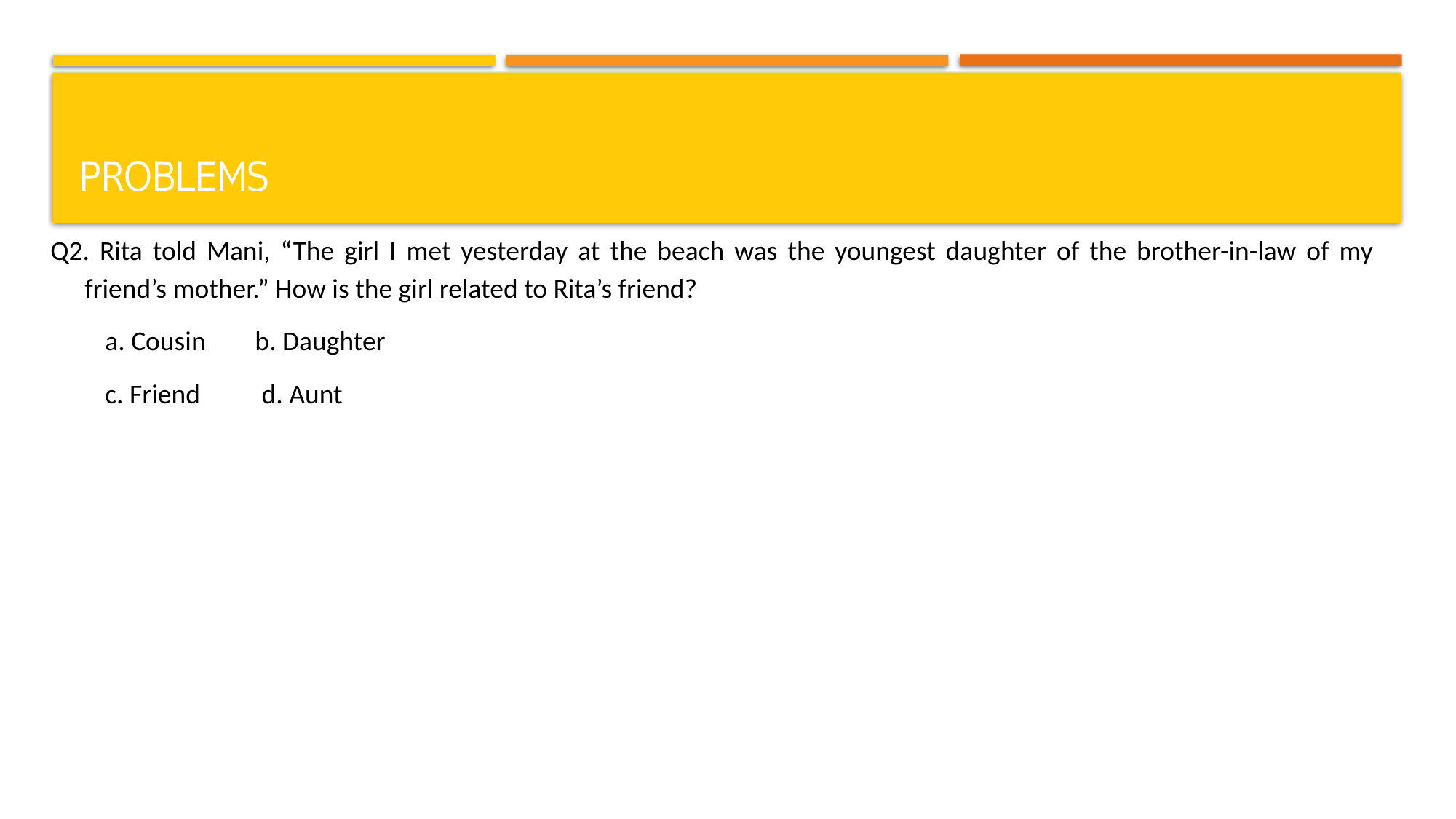

# problems
Q2. Rita told Mani, “The girl I met yesterday at the beach was the youngest daughter of the brother-in-law of my friend’s mother.” How is the girl related to Rita’s friend?
a. Cousin        b. Daughter
c. Friend          d. Aunt